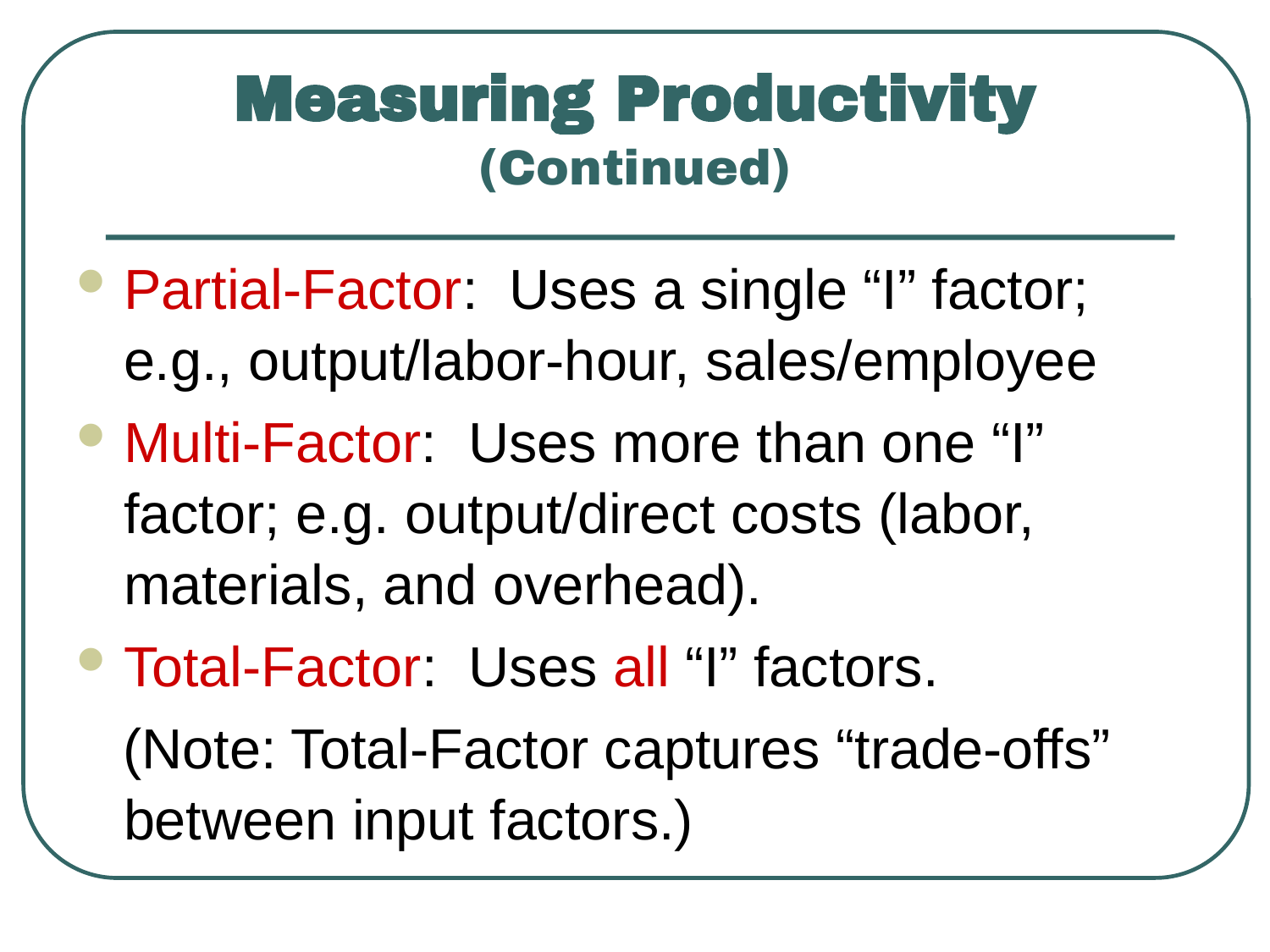

# Measuring Productivity (Continued)
Partial-Factor:  Uses a single “I” factor; e.g., output/labor-hour, sales/employee
Multi-Factor:  Uses more than one “I” factor; e.g. output/direct costs (labor, materials, and overhead).
Total-Factor:  Uses all “I” factors.
   (Note: Total-Factor captures “trade-offs” between input factors.)